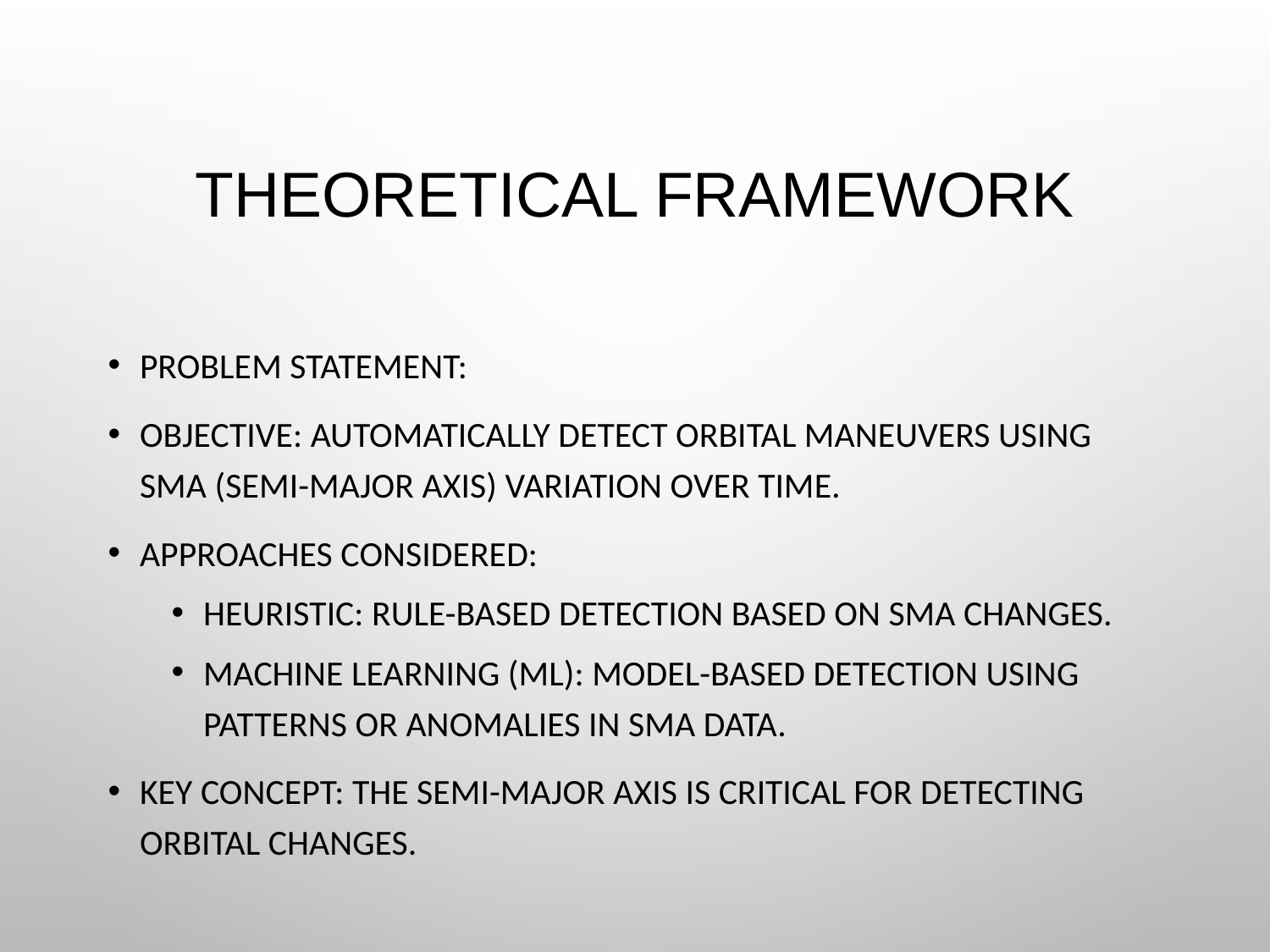

# Theoretical Framework
Problem Statement:
Objective: Automatically detect orbital maneuvers using SMA (Semi-Major Axis) variation over time.
Approaches Considered:
Heuristic: Rule-based detection based on SMA changes.
Machine Learning (ML): Model-based detection using patterns or anomalies in SMA data.
Key Concept: The semi-major axis is critical for detecting orbital changes.